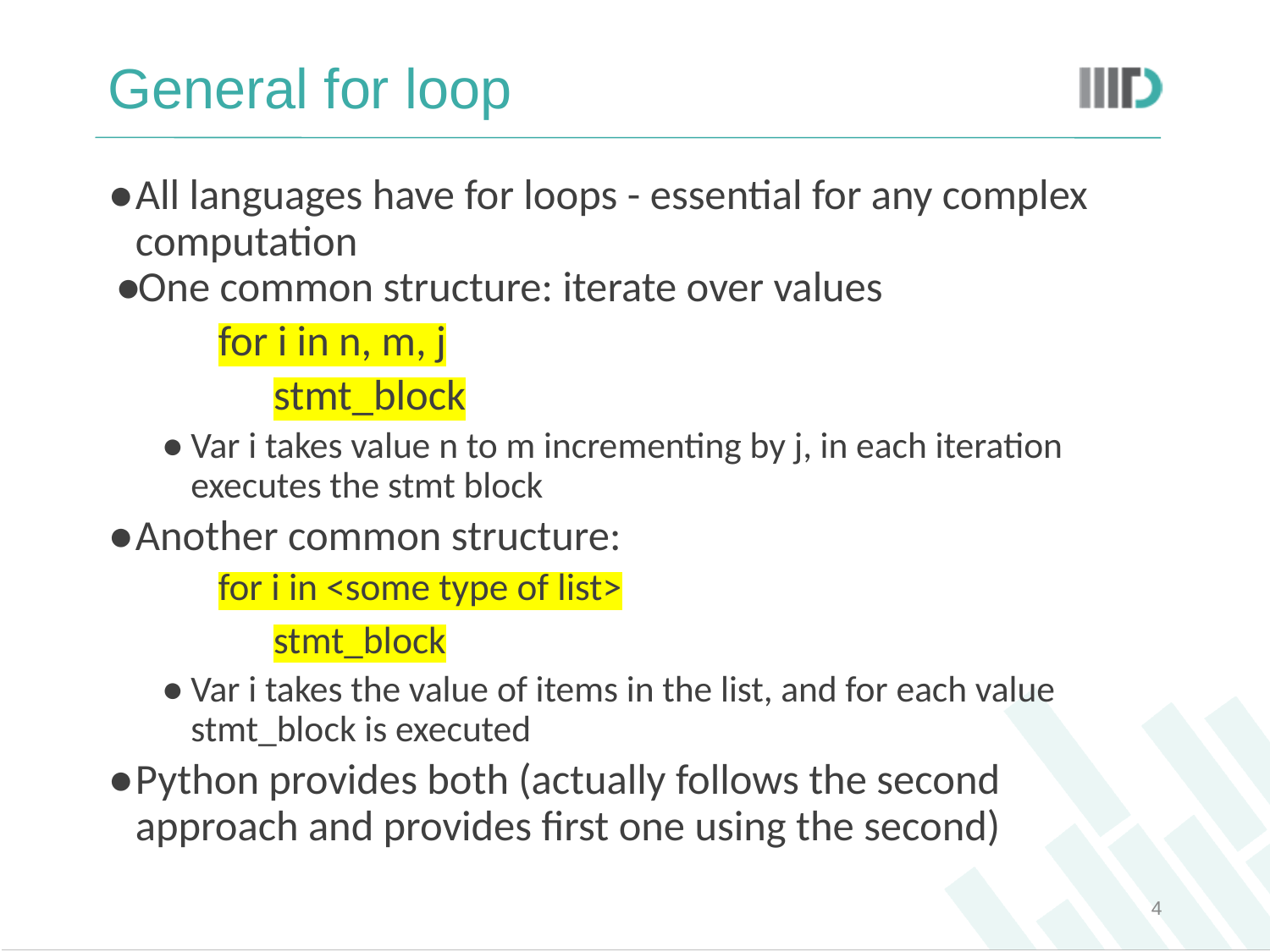

# General for loop
All languages have for loops - essential for any complex computation
One common structure: iterate over values
for i in n, m, j
stmt_block
Var i takes value n to m incrementing by j, in each iteration executes the stmt block
Another common structure:
for i in <some type of list>
stmt_block
Var i takes the value of items in the list, and for each value stmt_block is executed
Python provides both (actually follows the second approach and provides first one using the second)
4